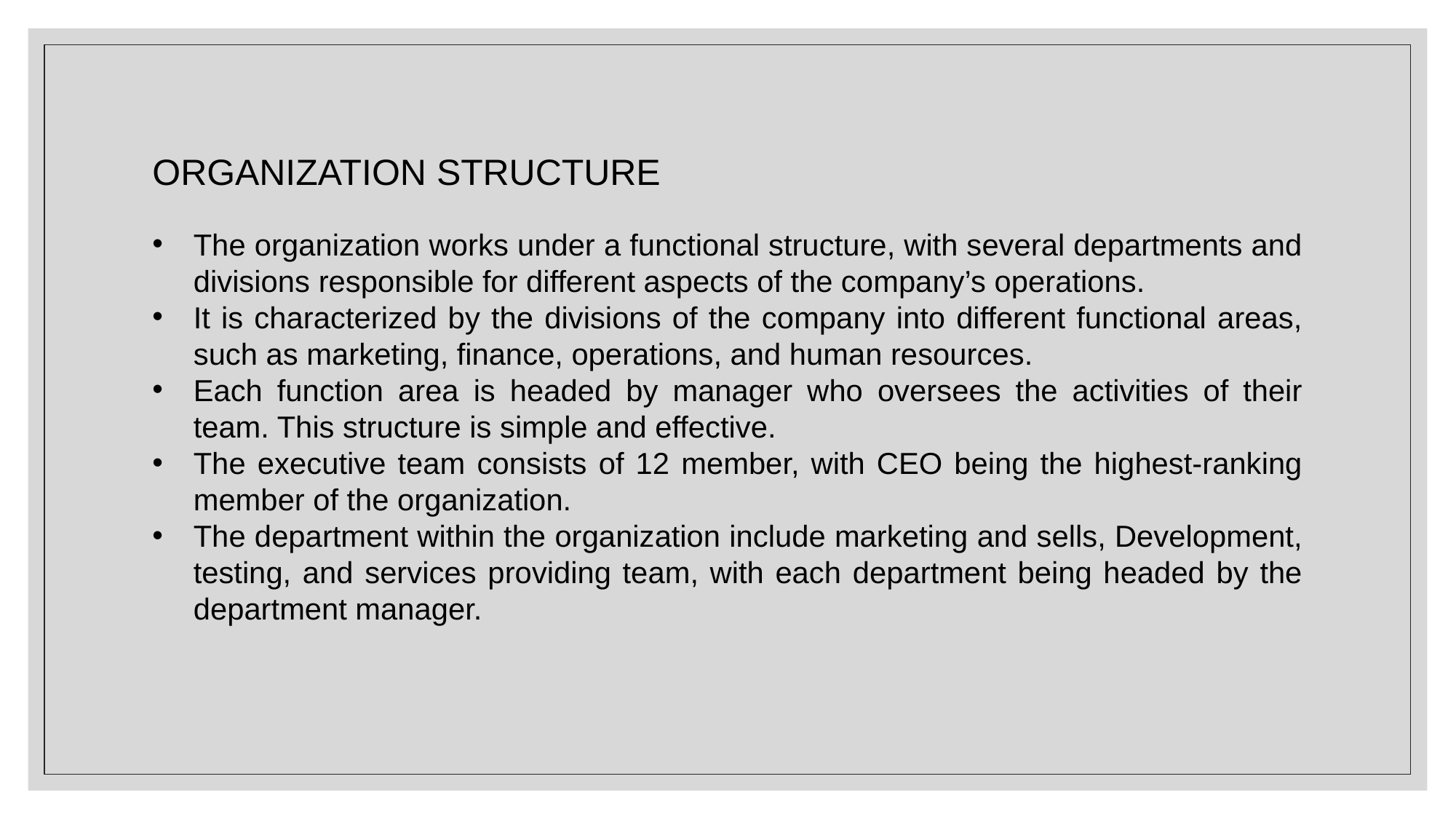

ORGANIZATION STRUCTURE

The organization works under a functional structure, with several departments and divisions responsible for different aspects of the company’s operations.
It is characterized by the divisions of the company into different functional areas, such as marketing, finance, operations, and human resources.
Each function area is headed by manager who oversees the activities of their team. This structure is simple and effective.
The executive team consists of 12 member, with CEO being the highest-ranking member of the organization.
The department within the organization include marketing and sells, Development, testing, and services providing team, with each department being headed by the department manager.